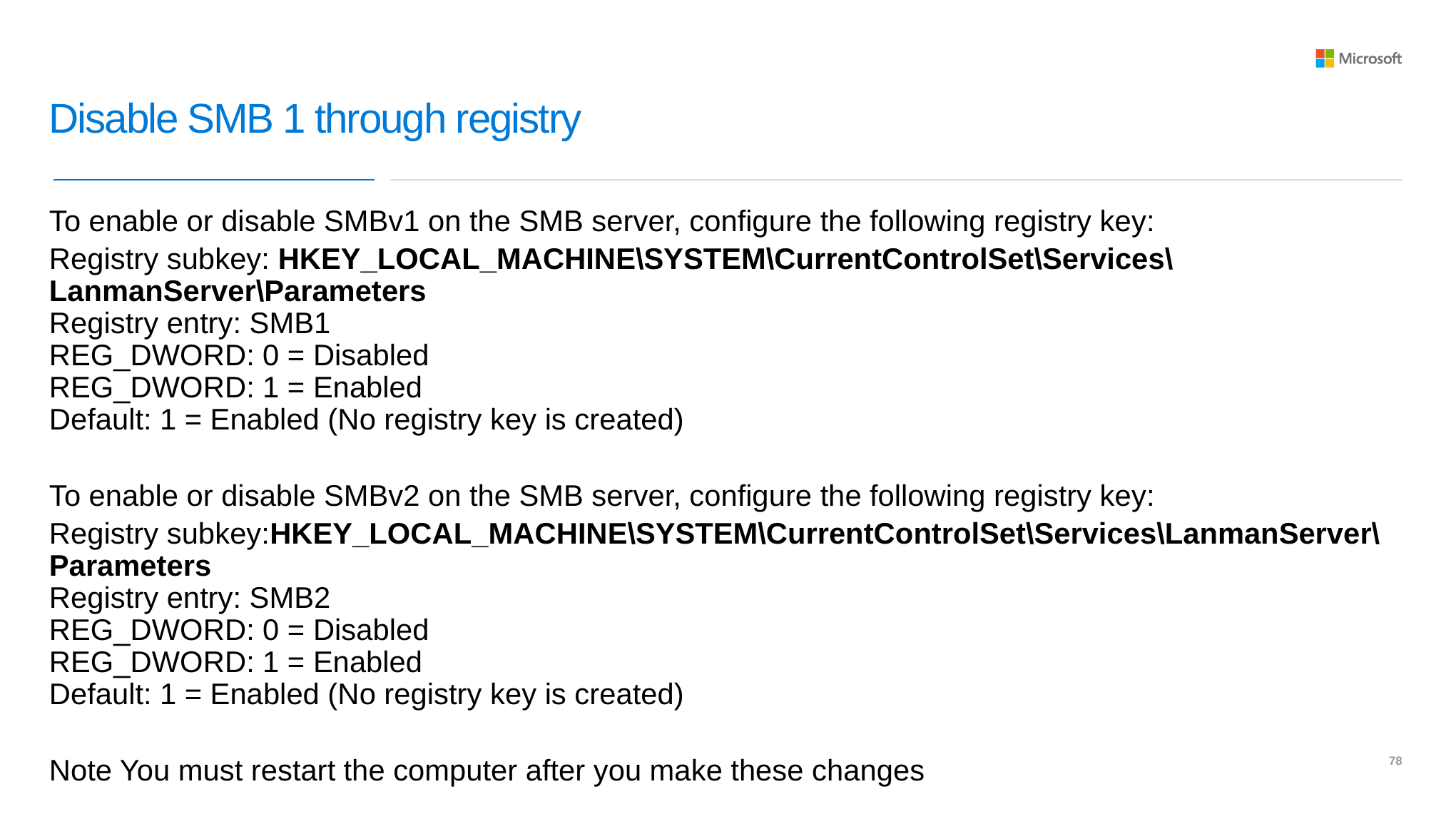

# Disable SMB 1 through registry
To enable or disable SMBv1 on the SMB server, configure the following registry key:
Registry subkey: HKEY_LOCAL_MACHINE\SYSTEM\CurrentControlSet\Services\LanmanServer\Parameters
Registry entry: SMB1
REG_DWORD: 0 = Disabled
REG_DWORD: 1 = Enabled
Default: 1 = Enabled (No registry key is created)

To enable or disable SMBv2 on the SMB server, configure the following registry key:
Registry subkey:HKEY_LOCAL_MACHINE\SYSTEM\CurrentControlSet\Services\LanmanServer\Parameters
Registry entry: SMB2
REG_DWORD: 0 = Disabled
REG_DWORD: 1 = Enabled
Default: 1 = Enabled (No registry key is created)

Note You must restart the computer after you make these changes
78